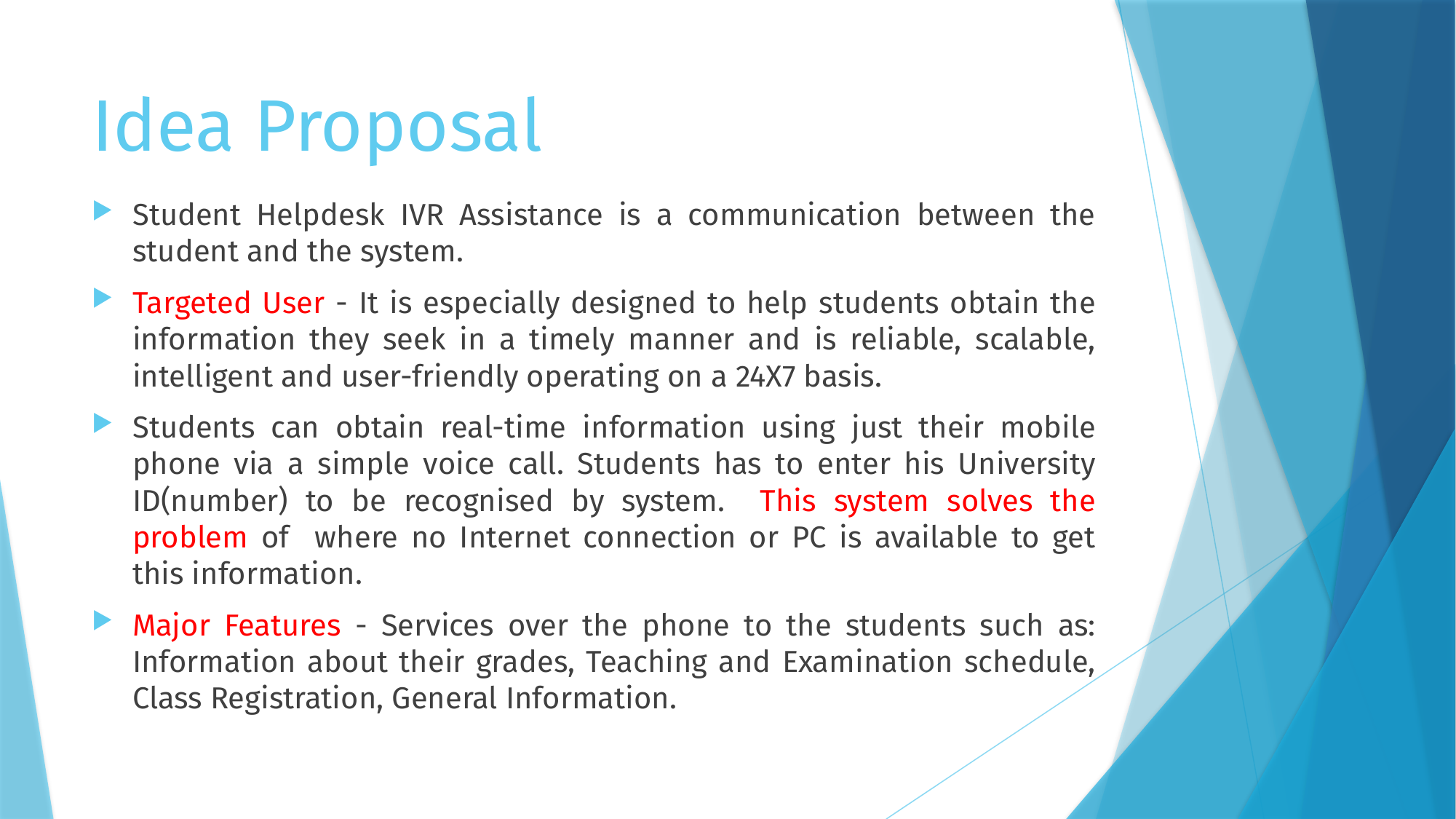

# Idea Proposal
Student Helpdesk IVR Assistance is a communication between the student and the system.
Targeted User - It is especially designed to help students obtain the information they seek in a timely manner and is reliable, scalable, intelligent and user-friendly operating on a 24X7 basis.
Students can obtain real-time information using just their mobile phone via a simple voice call. Students has to enter his University ID(number) to be recognised by system.  This system solves the problem of  where no Internet connection or PC is available to get this information.
Major Features - Services over the phone to the students such as: Information about their grades, Teaching and Examination schedule, Class Registration, General Information.